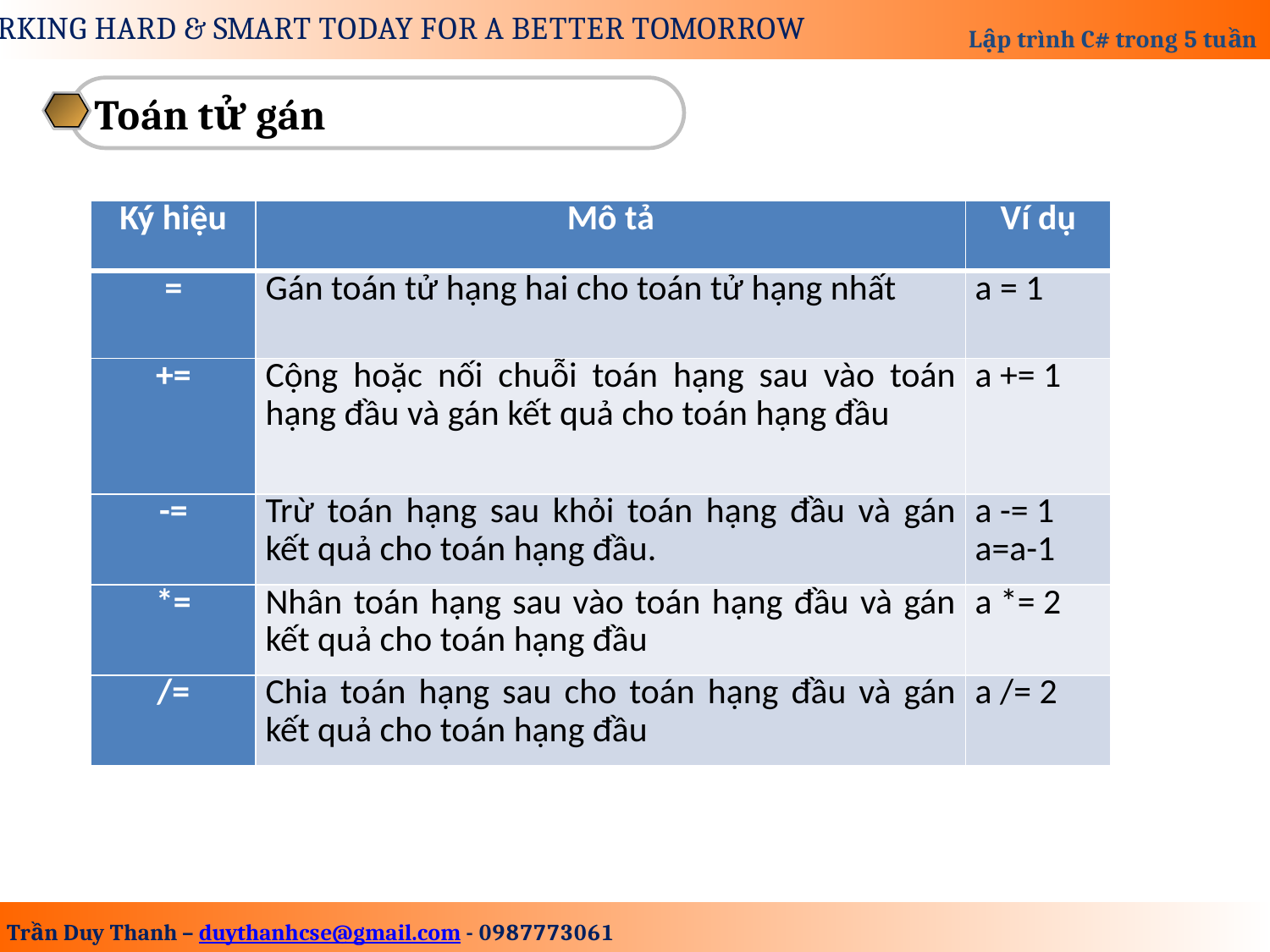

Toán tử gán

| Ký hiệu | Mô tả | Ví dụ |
| --- | --- | --- |
| = | Gán toán tử hạng hai cho toán tử hạng nhất | a = 1 |
| += | Cộng hoặc nối chuỗi toán hạng sau vào toán hạng đầu và gán kết quả cho toán hạng đầu | a += 1 |
| -= | Trừ toán hạng sau khỏi toán hạng đầu và gán kết quả cho toán hạng đầu. | a -= 1 a=a-1 |
| \*= | Nhân toán hạng sau vào toán hạng đầu và gán kết quả cho toán hạng đầu | a \*= 2 |
| /= | Chia toán hạng sau cho toán hạng đầu và gán kết quả cho toán hạng đầu | a /= 2 |